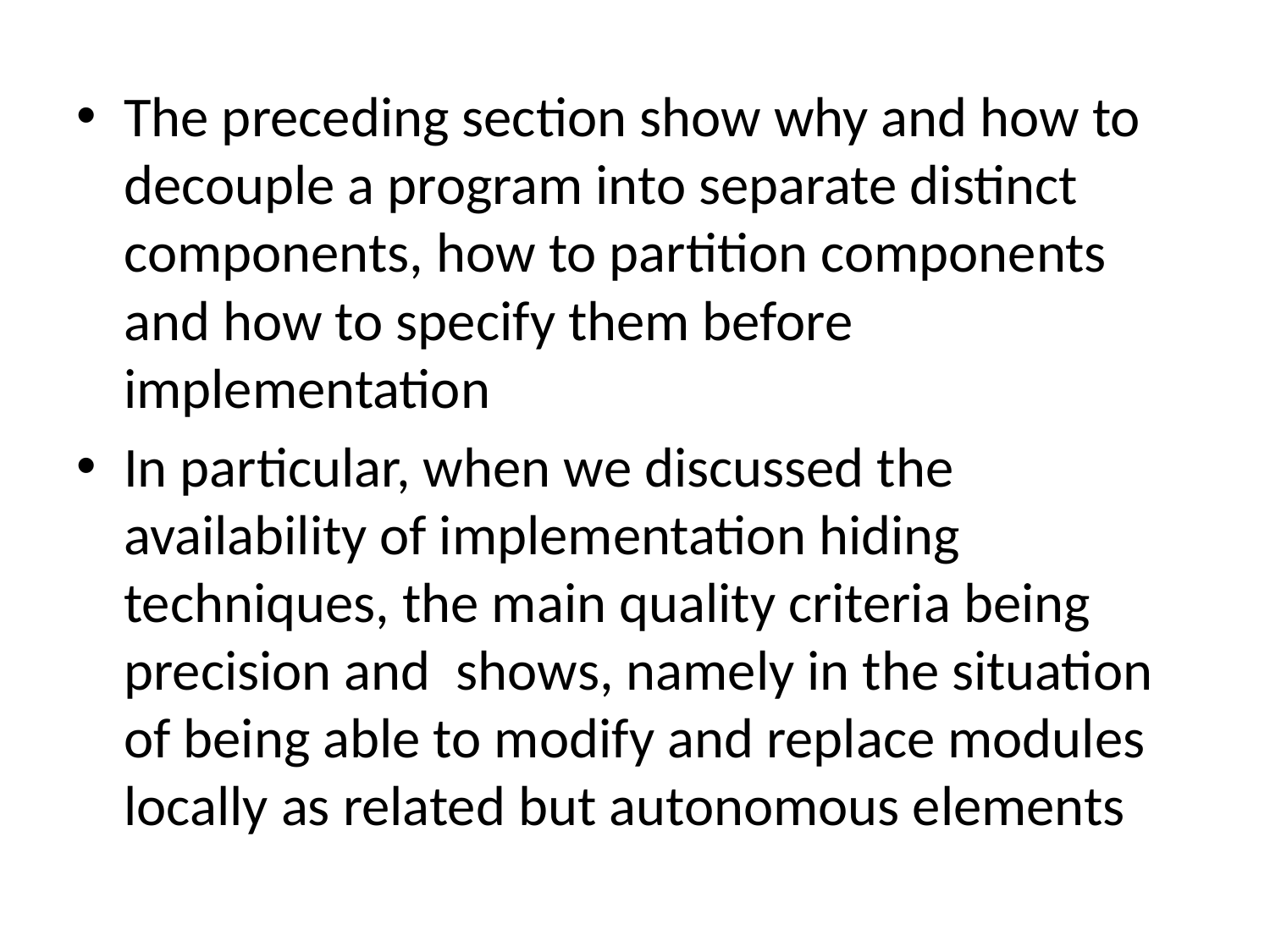

The preceding section show why and how to decouple a program into separate distinct components, how to partition components and how to specify them before implementation
In particular, when we discussed the availability of implementation hiding techniques, the main quality criteria being precision and  shows, namely in the situation of being able to modify and replace modules locally as related but autonomous elements